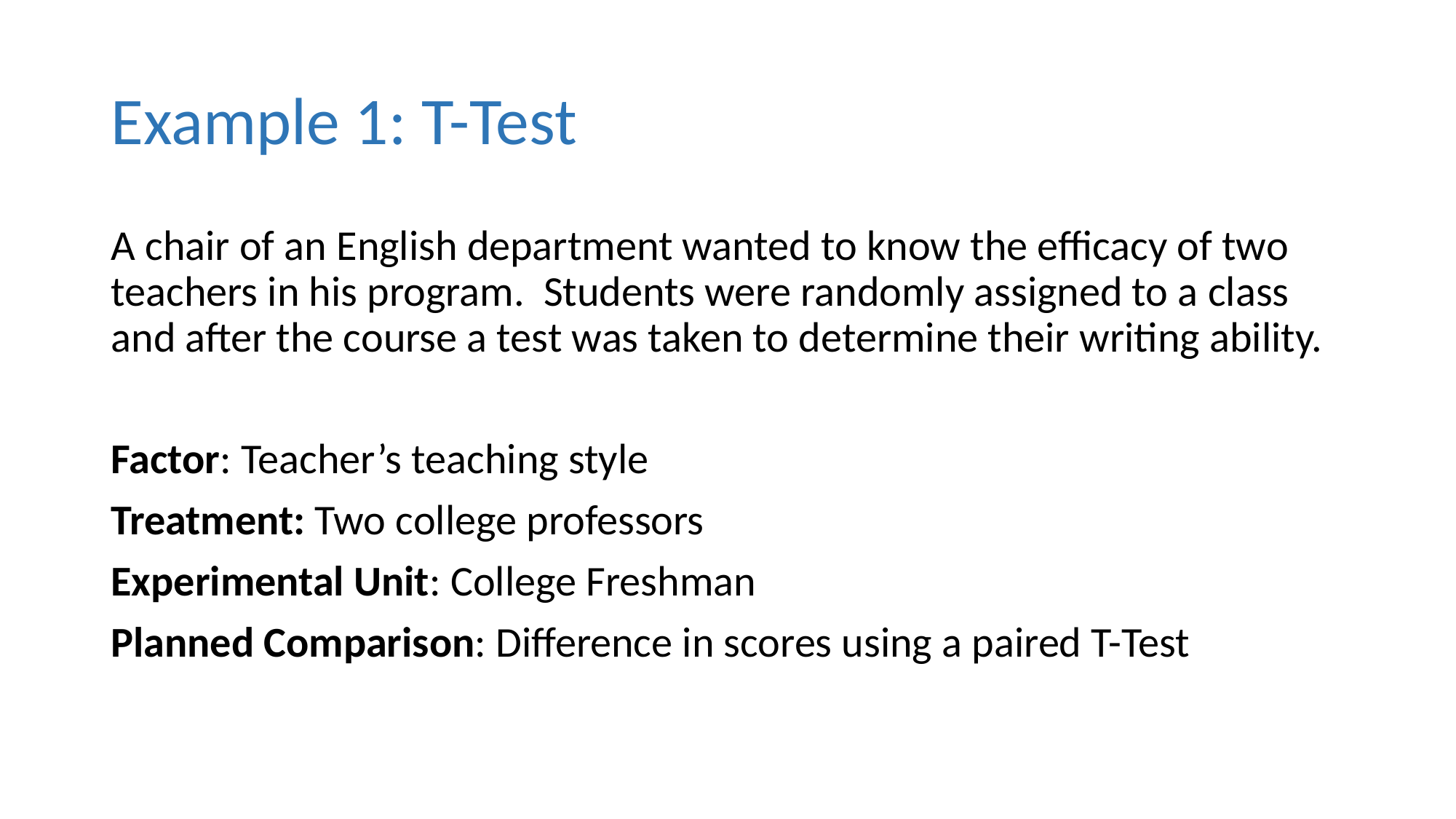

# Example 1: T-Test
A chair of an English department wanted to know the efficacy of two teachers in his program.  Students were randomly assigned to a class and after the course a test was taken to determine their writing ability.

Factor: Teacher’s teaching style
Treatment: Two college professors
Experimental Unit: College Freshman
Planned Comparison: Difference in scores using a paired T-Test